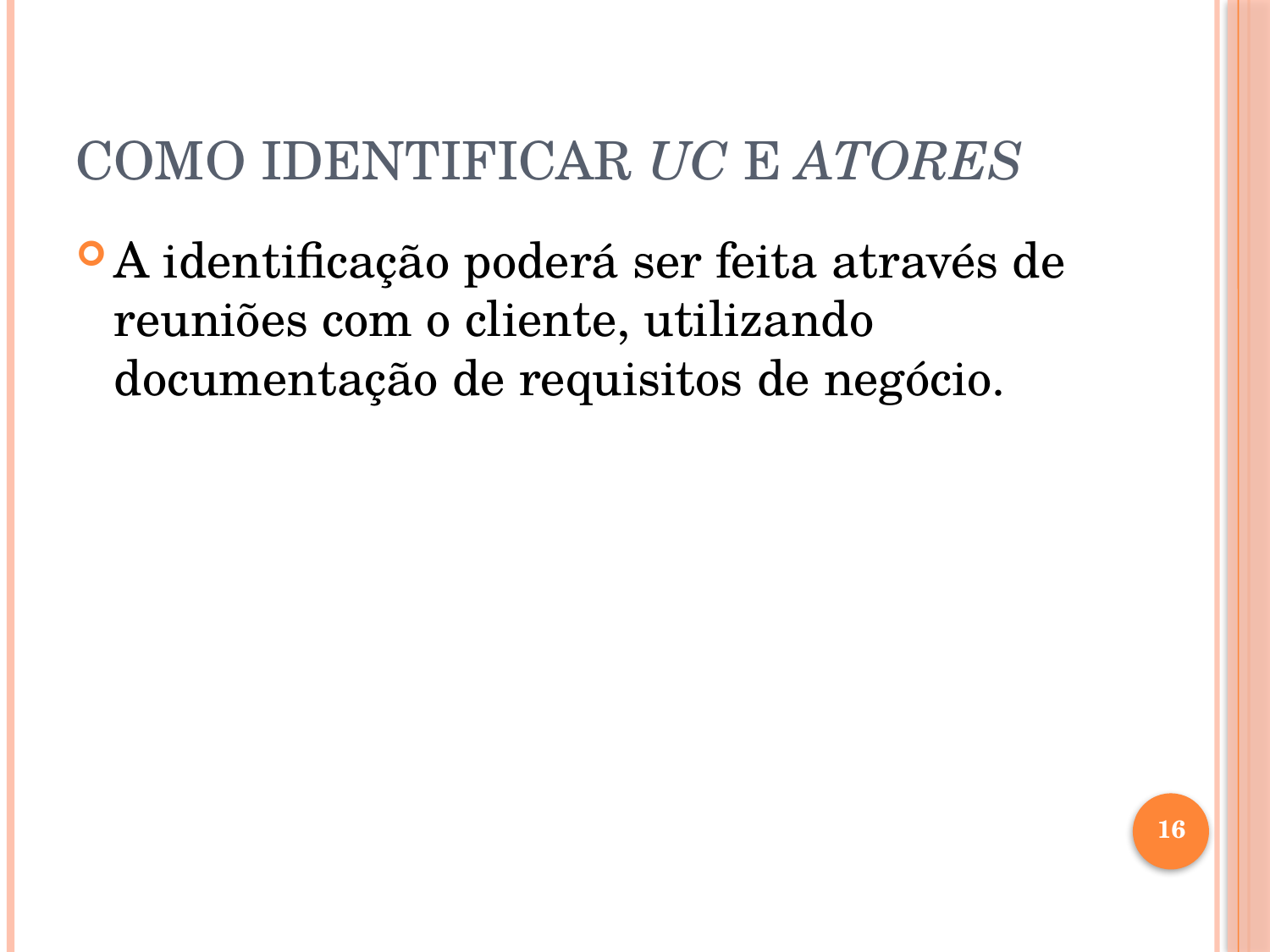

# Como identificar UC e Atores
A identificação poderá ser feita através de reuniões com o cliente, utilizando documentação de requisitos de negócio.

16